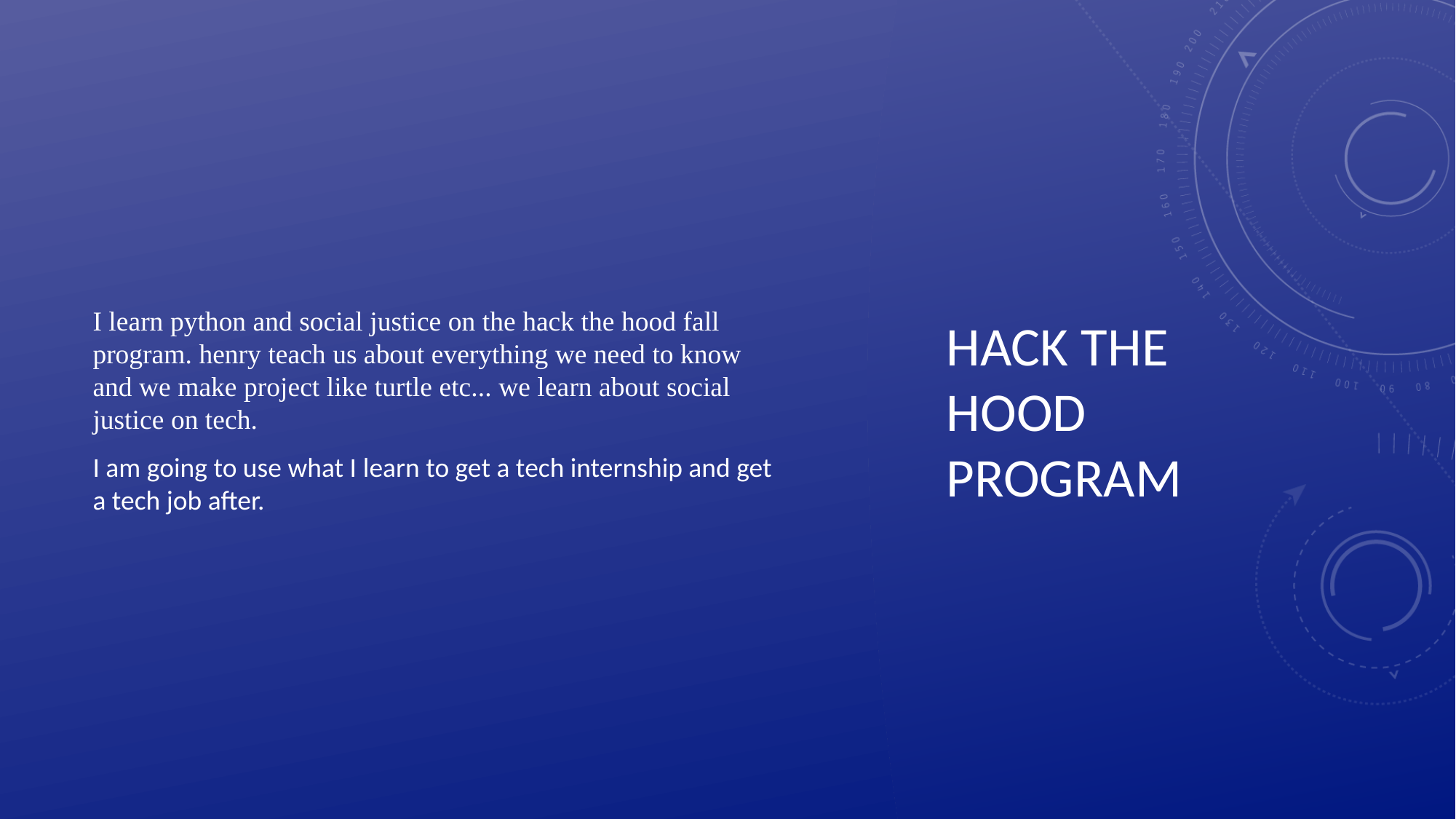

I learn python and social justice on the hack the hood fall program. henry teach us about everything we need to know and we make project like turtle etc... we learn about social justice on tech.
I am going to use what I learn to get a tech internship and get a tech job after.
# Hack the hood program